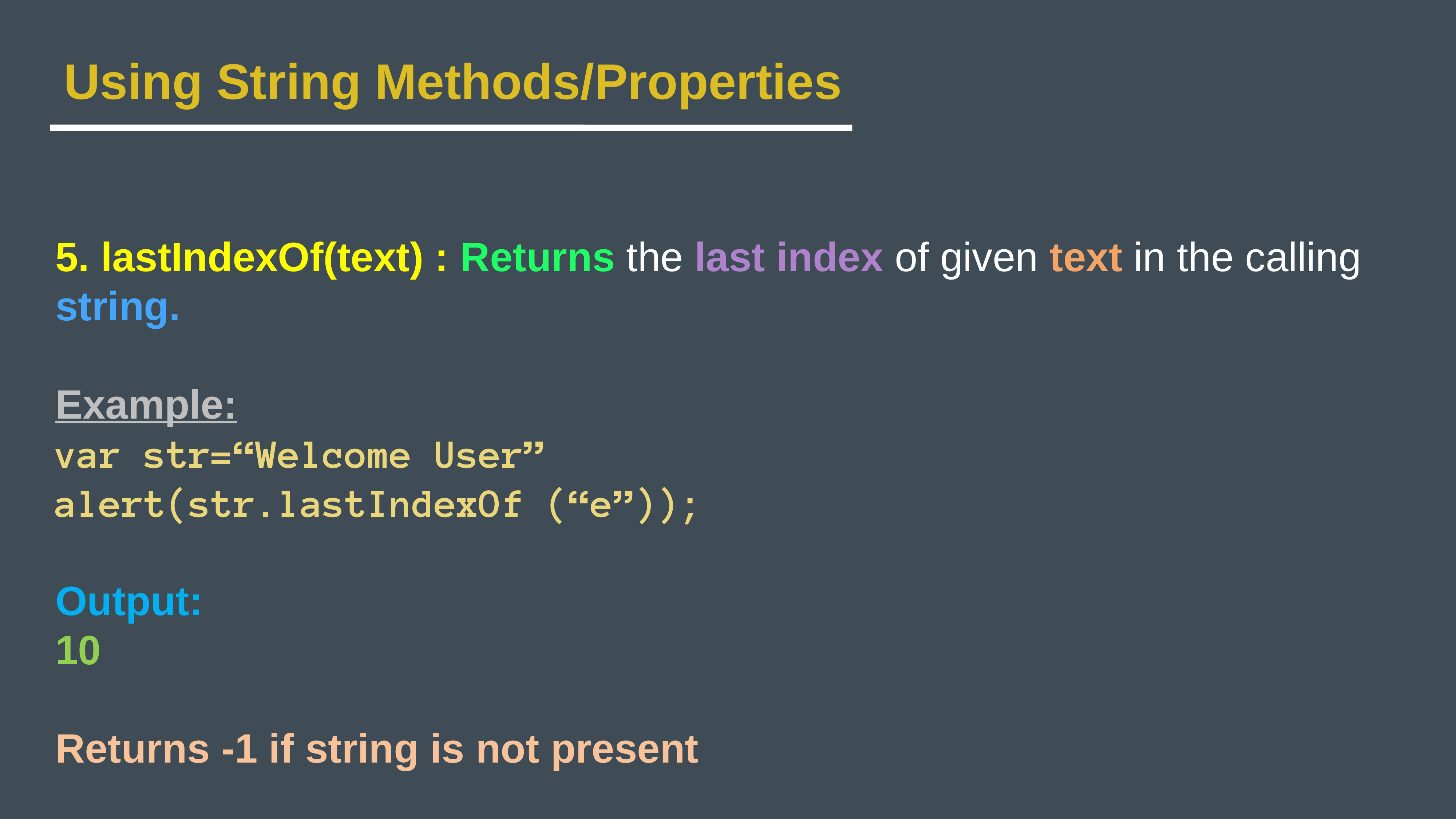

Using String Methods/Properties
5. lastIndexOf(text) : Returns the last index of given text in the calling string.

Example:
var str=“Welcome User”
alert(str.lastIndexOf (“e”));

Output:
10

Returns -1 if string is not present